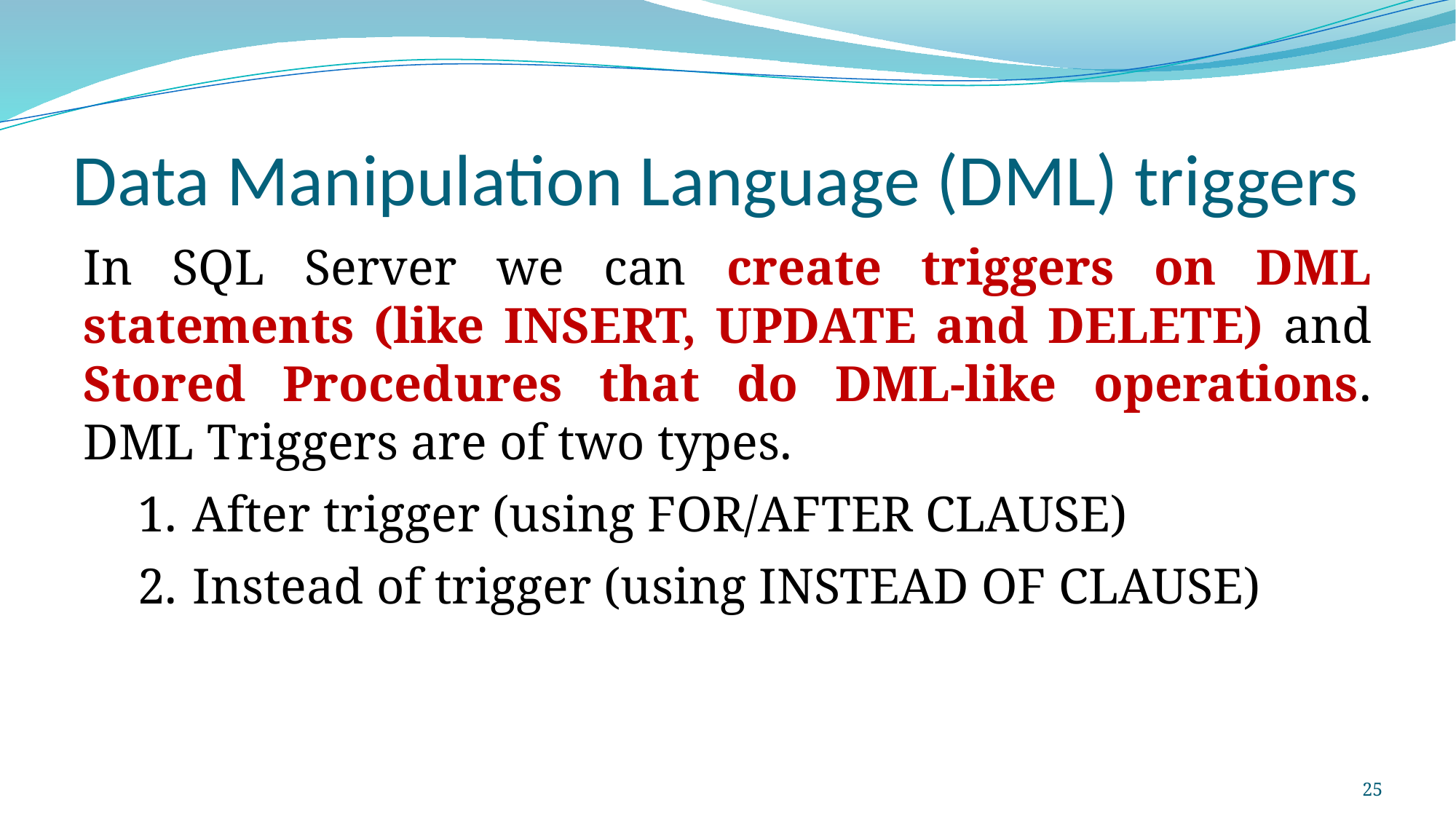

# Data Manipulation Language (DML) triggers
In SQL Server we can create triggers on DML statements (like INSERT, UPDATE and DELETE) and Stored Procedures that do DML-like operations. DML Triggers are of two types.
After trigger (using FOR/AFTER CLAUSE)
Instead of trigger (using INSTEAD OF CLAUSE)

25